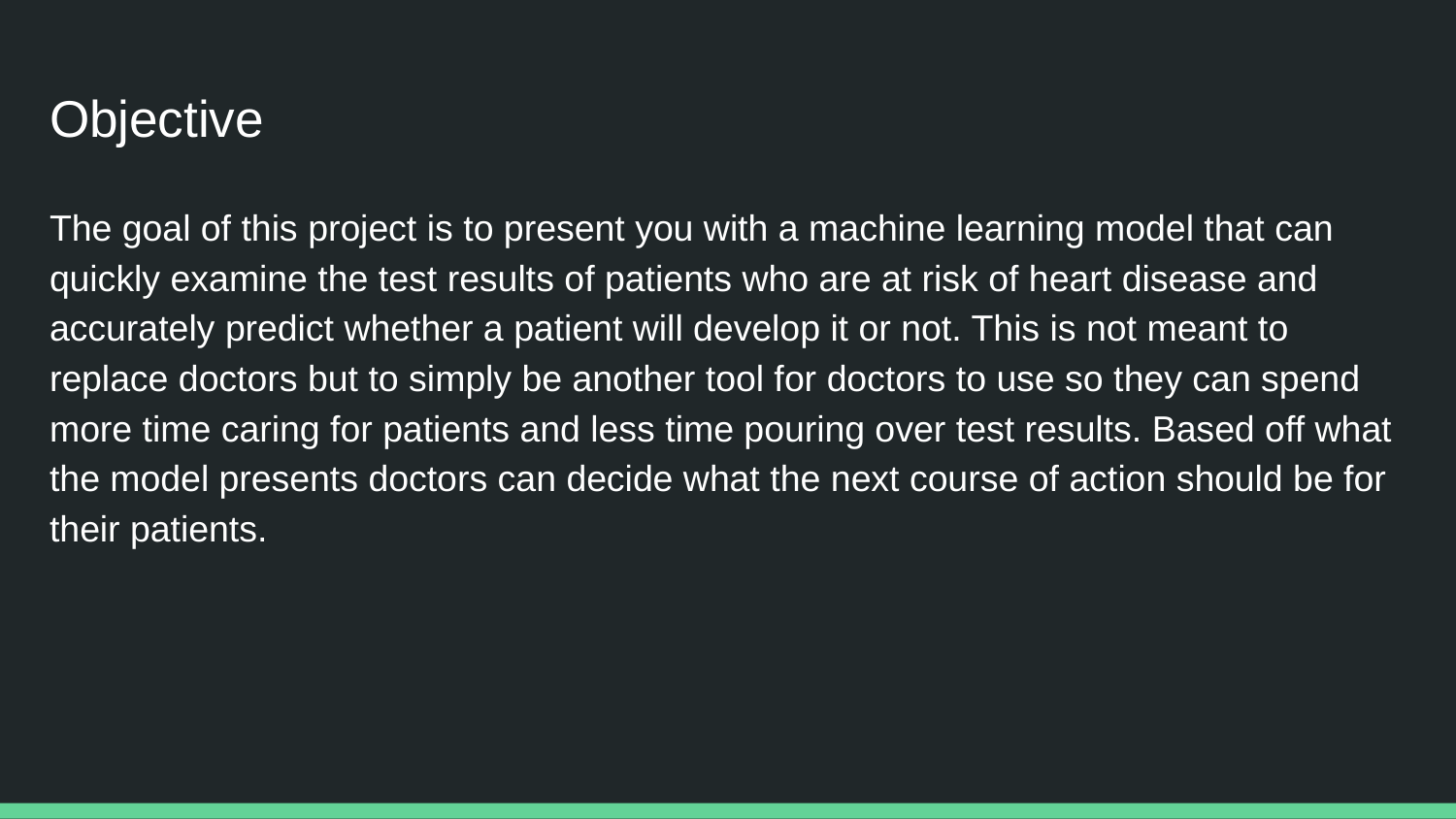

# Objective
The goal of this project is to present you with a machine learning model that can quickly examine the test results of patients who are at risk of heart disease and accurately predict whether a patient will develop it or not. This is not meant to replace doctors but to simply be another tool for doctors to use so they can spend more time caring for patients and less time pouring over test results. Based off what the model presents doctors can decide what the next course of action should be for their patients.